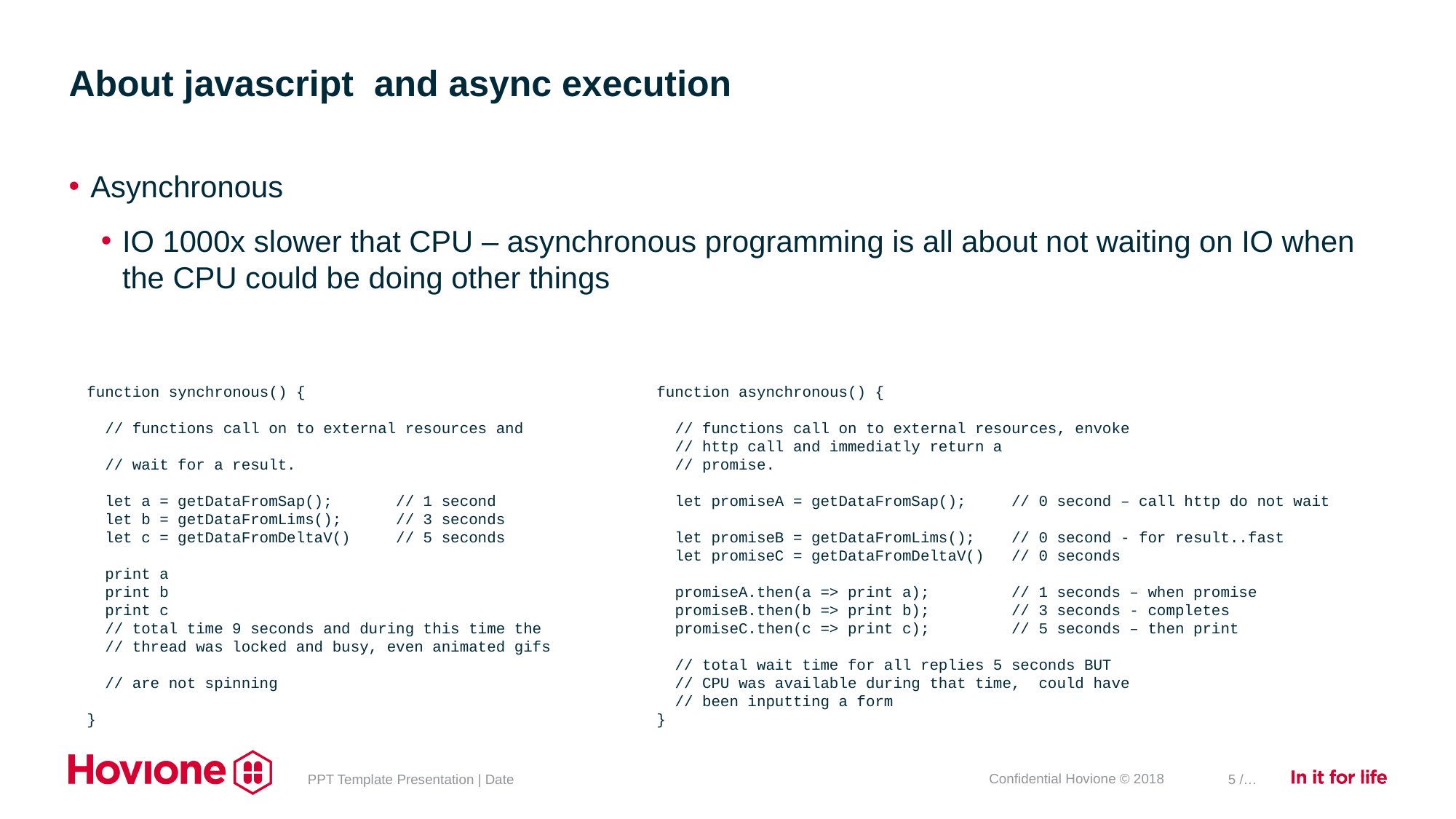

# About javascript  and async execution
Asynchronous
IO 1000x slower that CPU – asynchronous programming is all about not waiting on IO when the CPU could be doing other things
function synchronous() {

  // functions call on to external resources and
  // wait for a result.

  let a = getDataFromSap();       // 1 second
  let b = getDataFromLims();      // 3 seconds
  let c = getDataFromDeltaV()     // 5 seconds

  print a
  print b
  print c
  // total time 9 seconds and during this time the
  // thread was locked and busy, even animated gifs
  // are not spinning

}
function asynchronous() {

  // functions call on to external resources, envoke
  // http call and immediatly return a
  // promise.

  let promiseA = getDataFromSap();     // 0 second – call http do not wait
  let promiseB = getDataFromLims();    // 0 second - for result..fast
  let promiseC = getDataFromDeltaV()   // 0 seconds

  promiseA.then(a => print a);         // 1 seconds – when promise
  promiseB.then(b => print b);         // 3 seconds - completes
  promiseC.then(c => print c);         // 5 seconds – then print

  // total wait time for all replies 5 seconds BUT
  // CPU was available during that time,  could have
  // been inputting a form
}